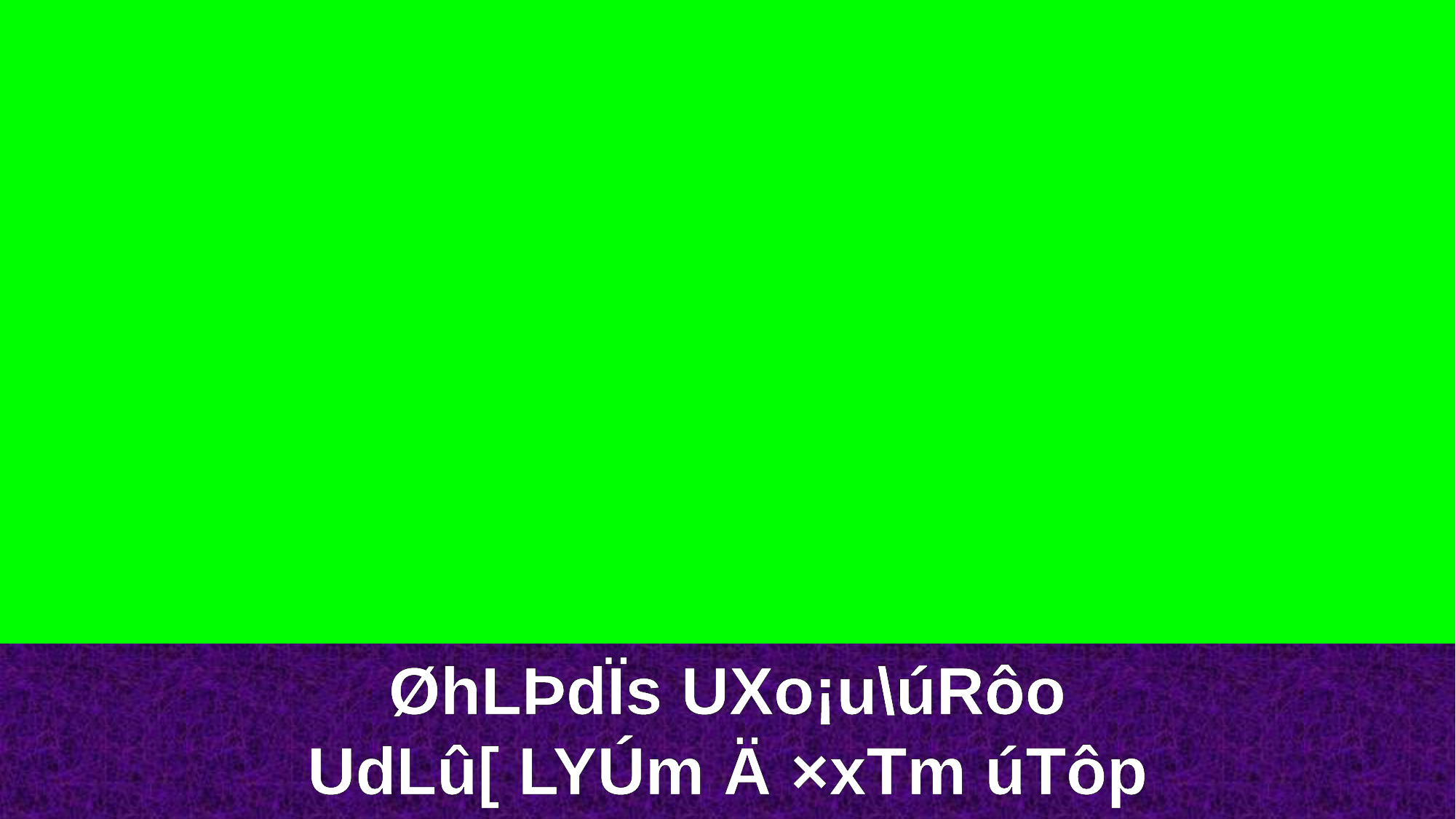

ØhLÞdÏs UXo¡u\úRôo UdLû[ LYÚm Ä­ ×xTm úTôp